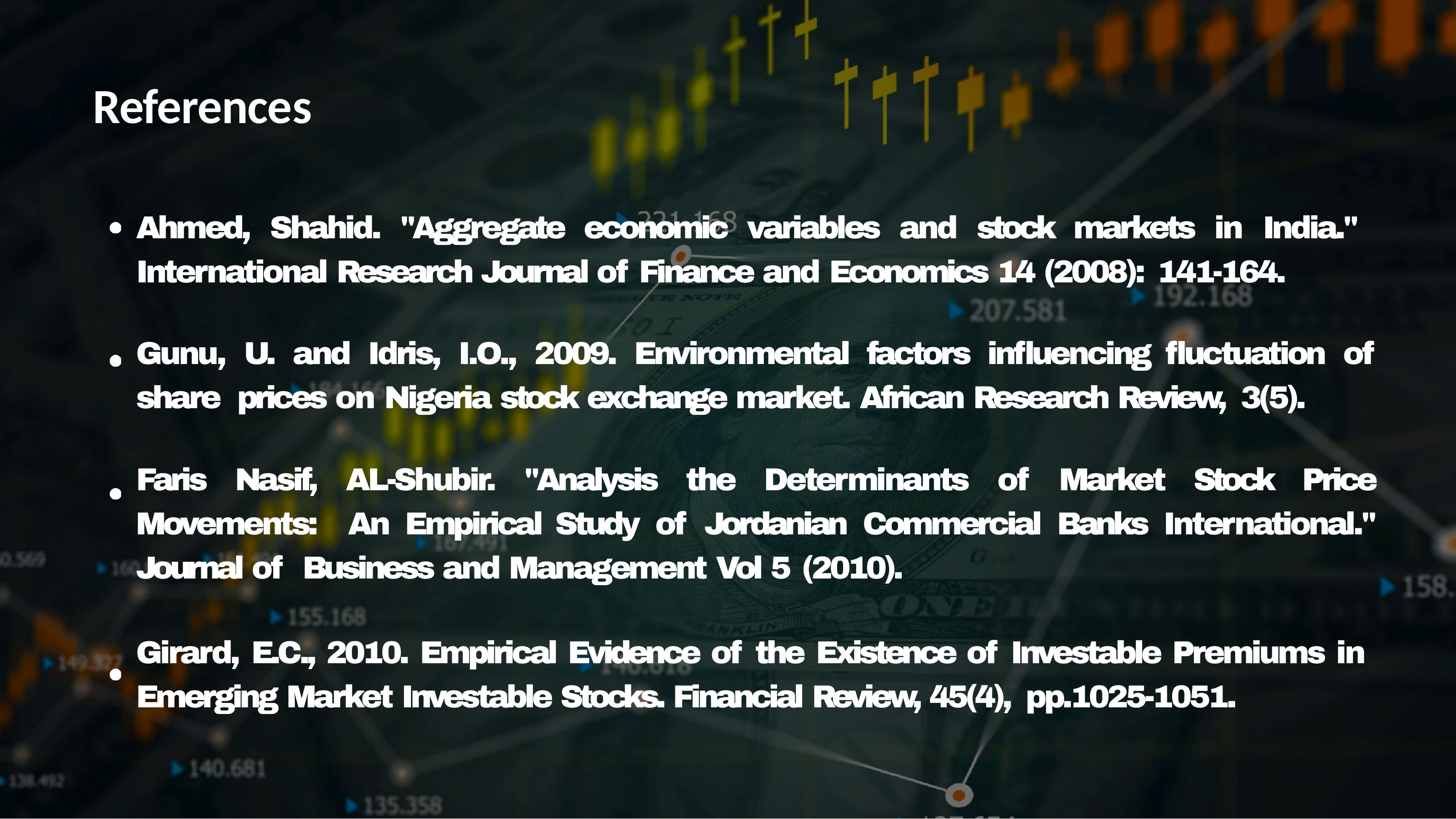

# References
Ahmed, Shahid. "Aggregate economic variables and stock markets in India."  International Research Journal of Finance and Economics 14 (2008): 141-164.

Gunu, U. and Idris, I.O., 2009. Environmental factors influencing fluctuation of share  prices on Nigeria stock exchange market. African Research Review, 3(5).

Faris Nasif, AL-Shubir. "Analysis the Determinants of Market Stock Price Movements:  An Empirical Study of Jordanian Commercial Banks International." Journal of  Business and Management Vol 5 (2010).

Girard, E.C., 2010. Empirical Evidence of the Existence of Investable Premiums in  Emerging Market Investable Stocks. Financial Review, 45(4), pp.1025-1051.